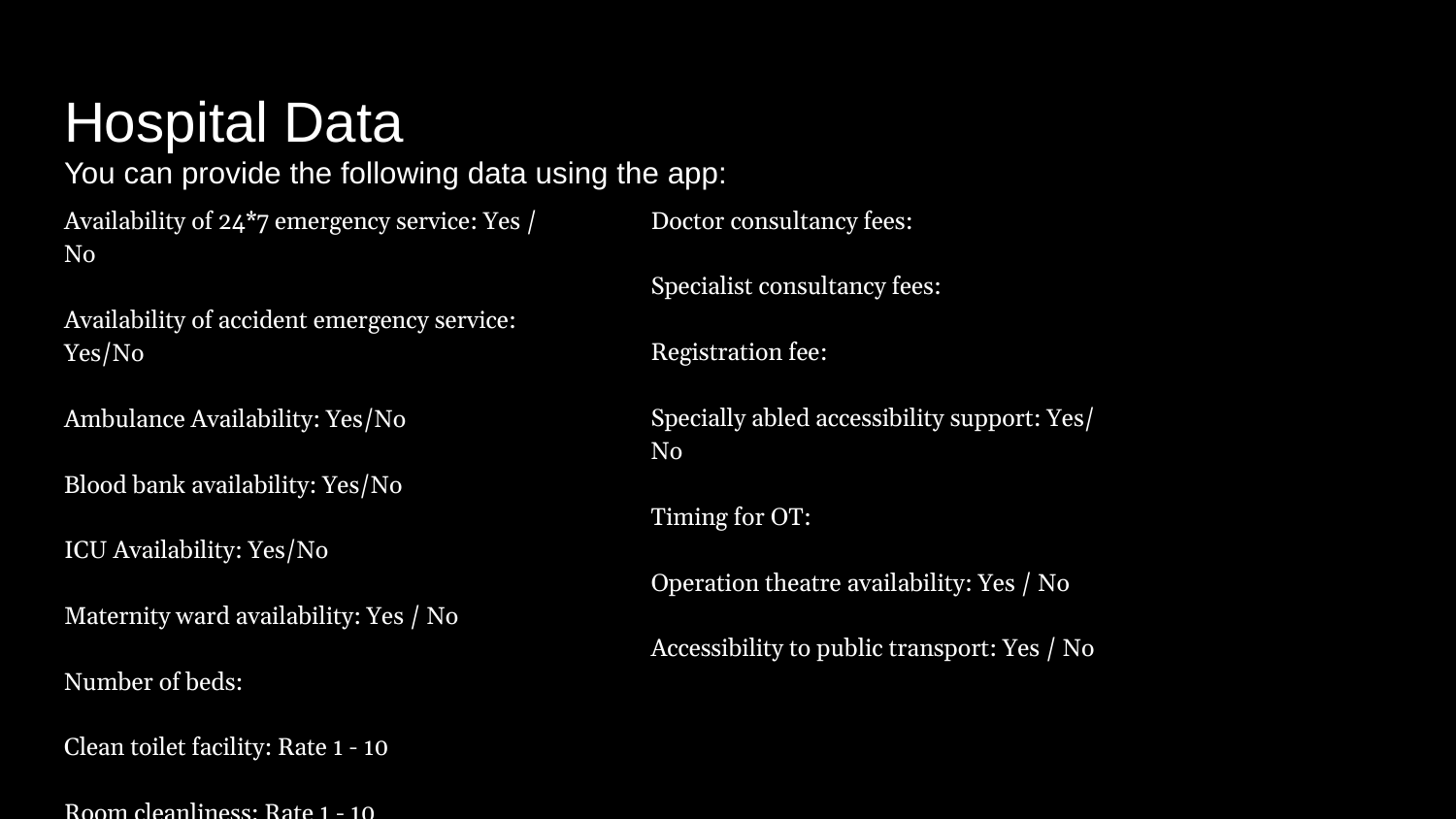

# Hospital Data
You can provide the following data using the app:
Availability of 24*7 emergency service: Yes / No
Availability of accident emergency service: Yes/No
Ambulance Availability: Yes/No
Blood bank availability: Yes/No
ICU Availability: Yes/No
Maternity ward availability: Yes / No
Number of beds:
Clean toilet facility: Rate 1 - 10
Room cleanliness: Rate 1 - 10

Doctor consultancy fees:
Specialist consultancy fees:
Registration fee:
Specially abled accessibility support: Yes/ No
Timing for OT:
Operation theatre availability: Yes / No
Accessibility to public transport: Yes / No